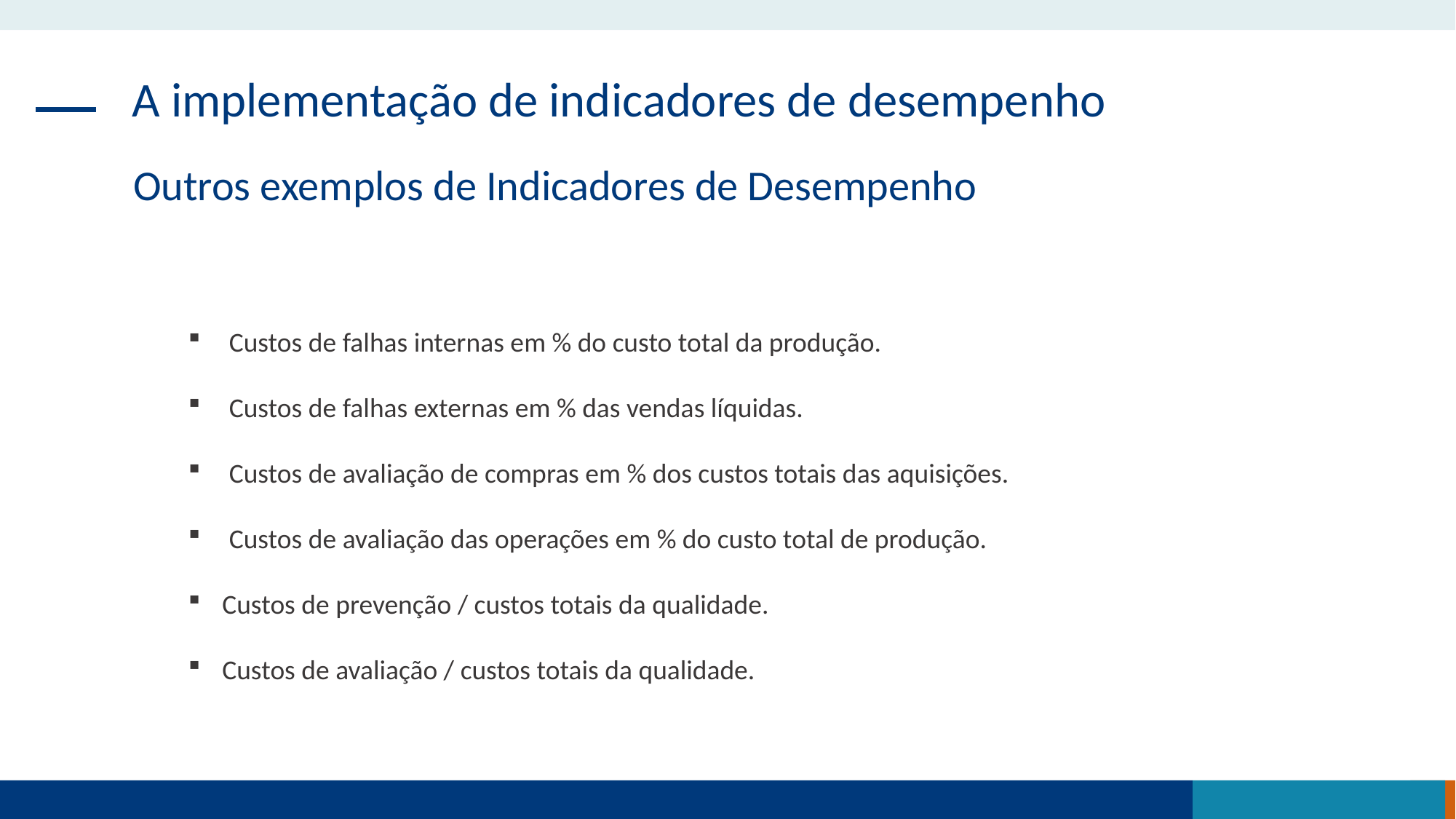

A implementação de indicadores de desempenho

Outros exemplos de Indicadores de Desempenho

Custos de falhas internas em % do custo total da produção.

Custos de falhas externas em % das vendas líquidas.

Custos de avaliação de compras em % dos custos totais das aquisições.

Custos de avaliação das operações em % do custo total de produção.

Custos de prevenção / custos totais da qualidade.

Custos de avaliação / custos totais da qualidade.